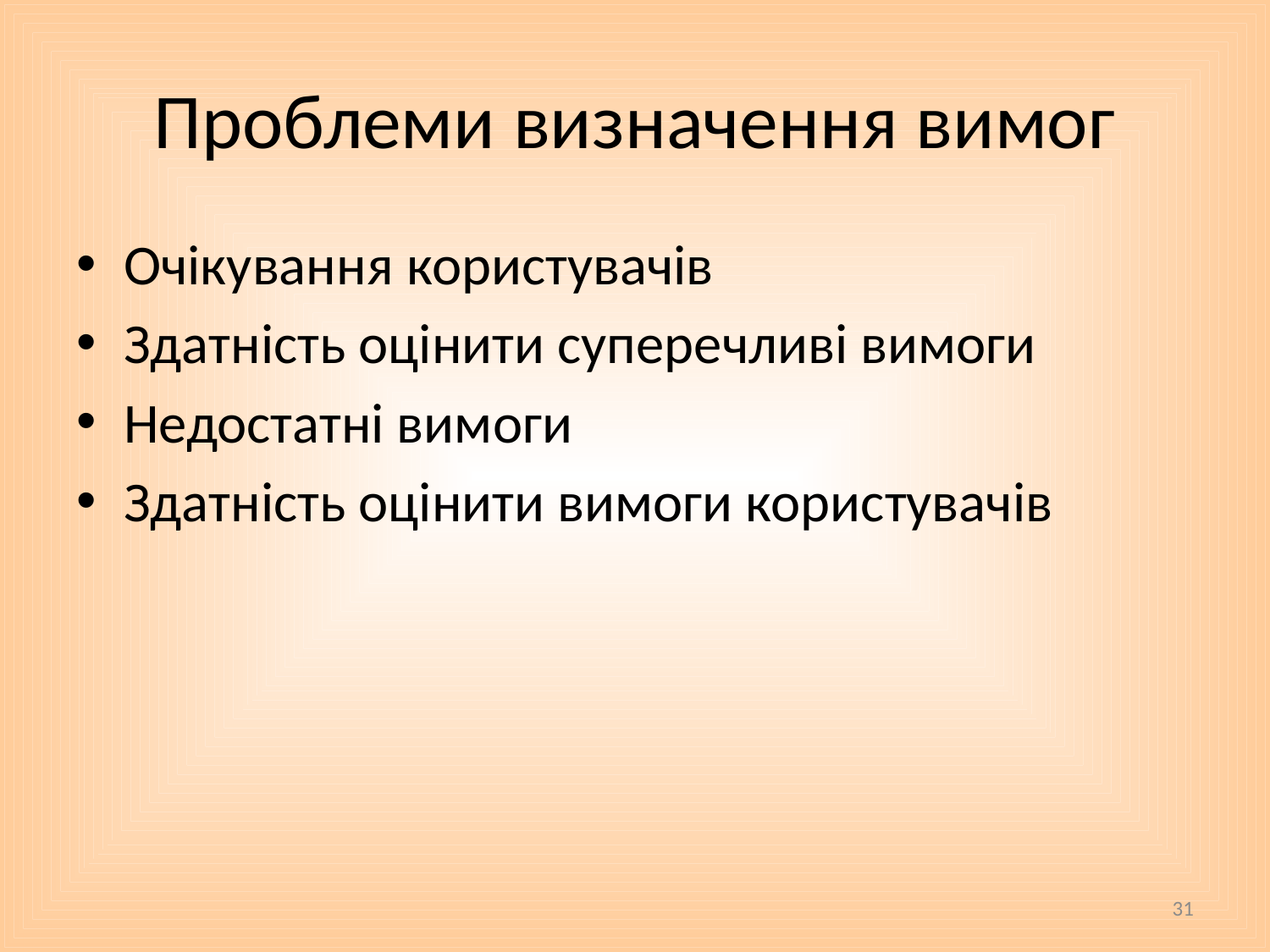

# Проблеми визначення вимог
Очікування користувачів
Здатність оцінити суперечливі вимоги
Недостатні вимоги
Здатність оцінити вимоги користувачів
31